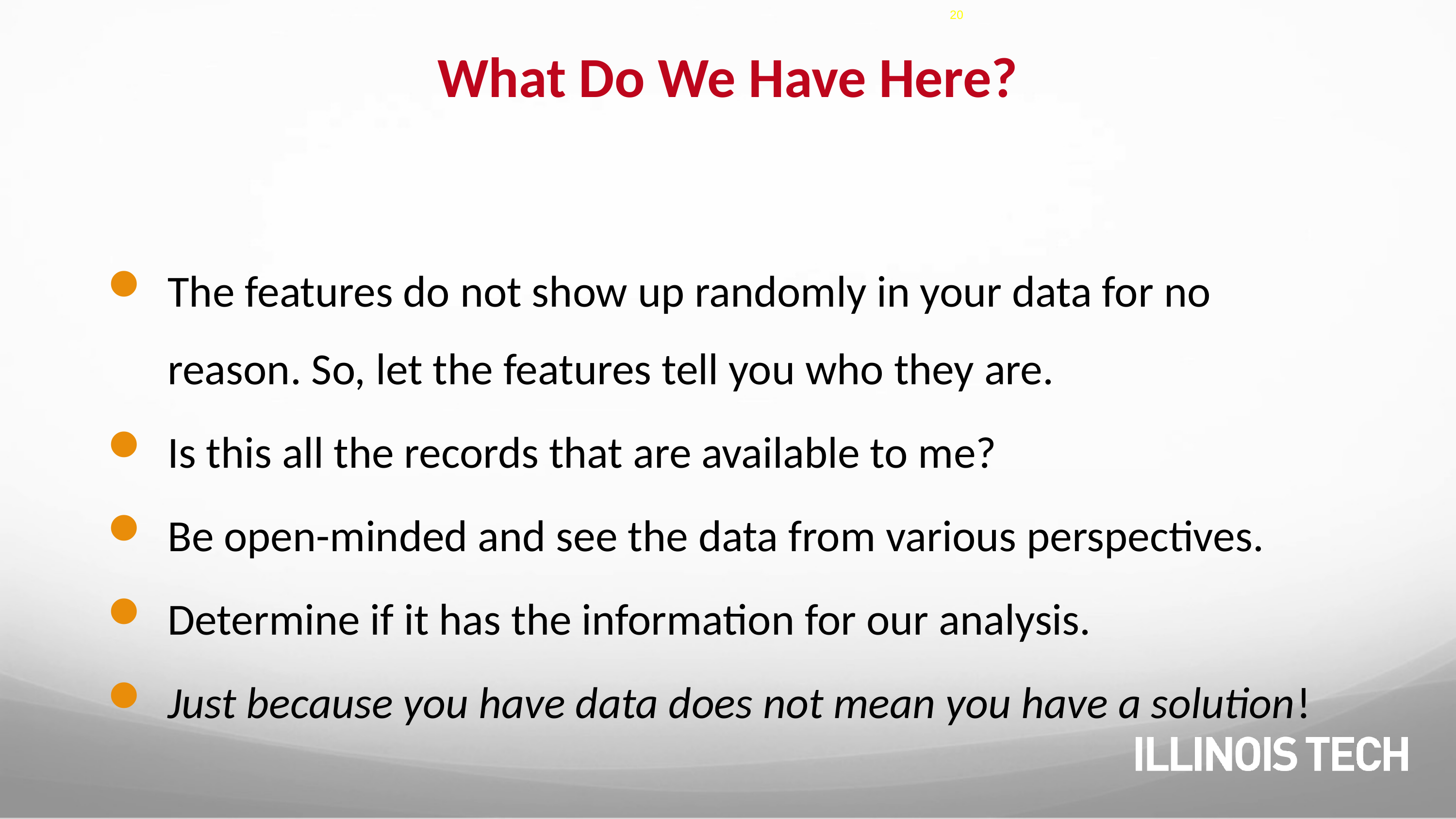

20
# What Do We Have Here?
The features do not show up randomly in your data for no reason. So, let the features tell you who they are.
Is this all the records that are available to me?
Be open-minded and see the data from various perspectives.
Determine if it has the information for our analysis.
Just because you have data does not mean you have a solution!